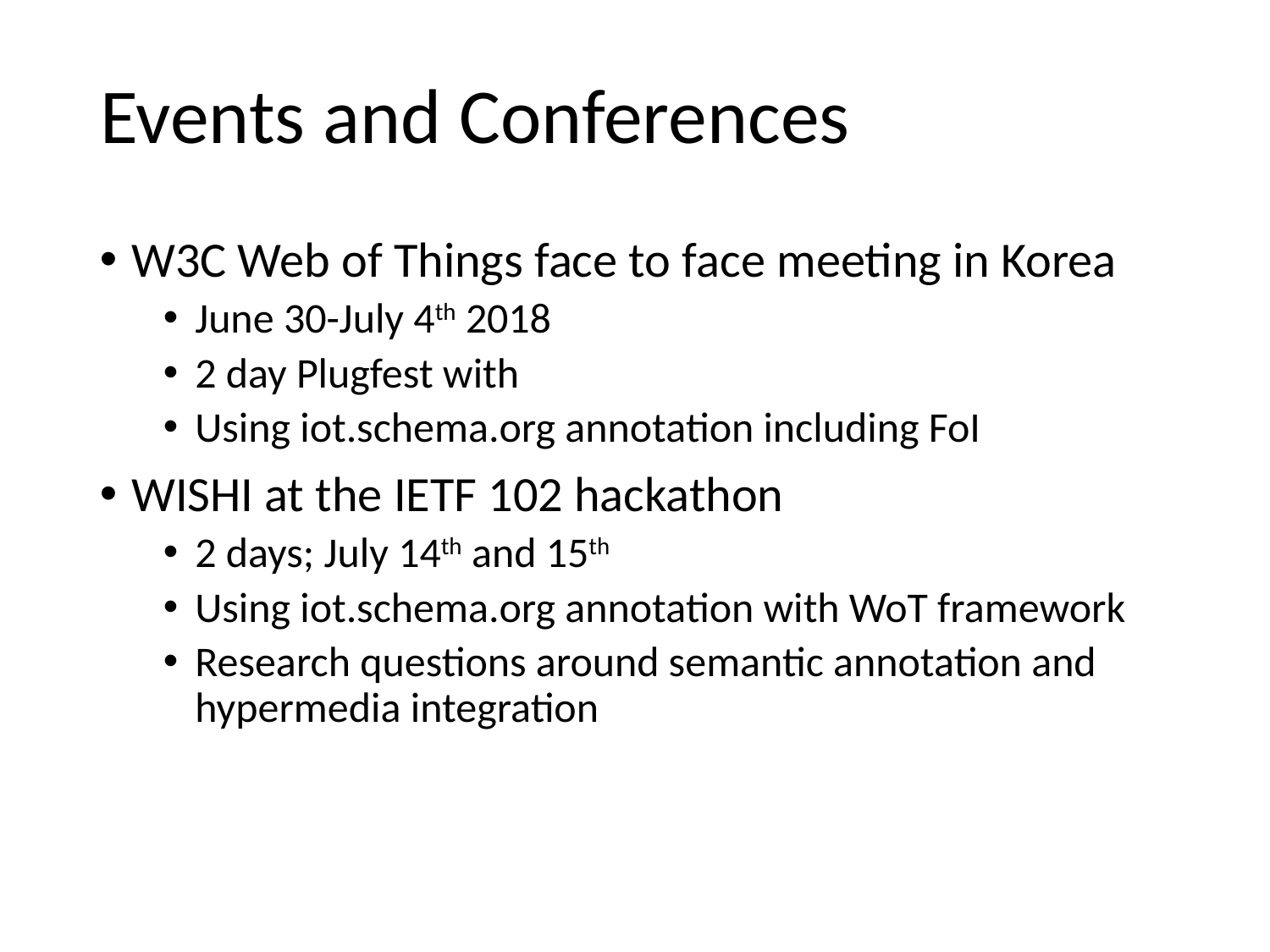

# Events and Conferences
W3C Web of Things face to face meeting in Korea
June 30-July 4th 2018
2 day Plugfest with
Using iot.schema.org annotation including FoI
WISHI at the IETF 102 hackathon
2 days; July 14th and 15th
Using iot.schema.org annotation with WoT framework
Research questions around semantic annotation and hypermedia integration